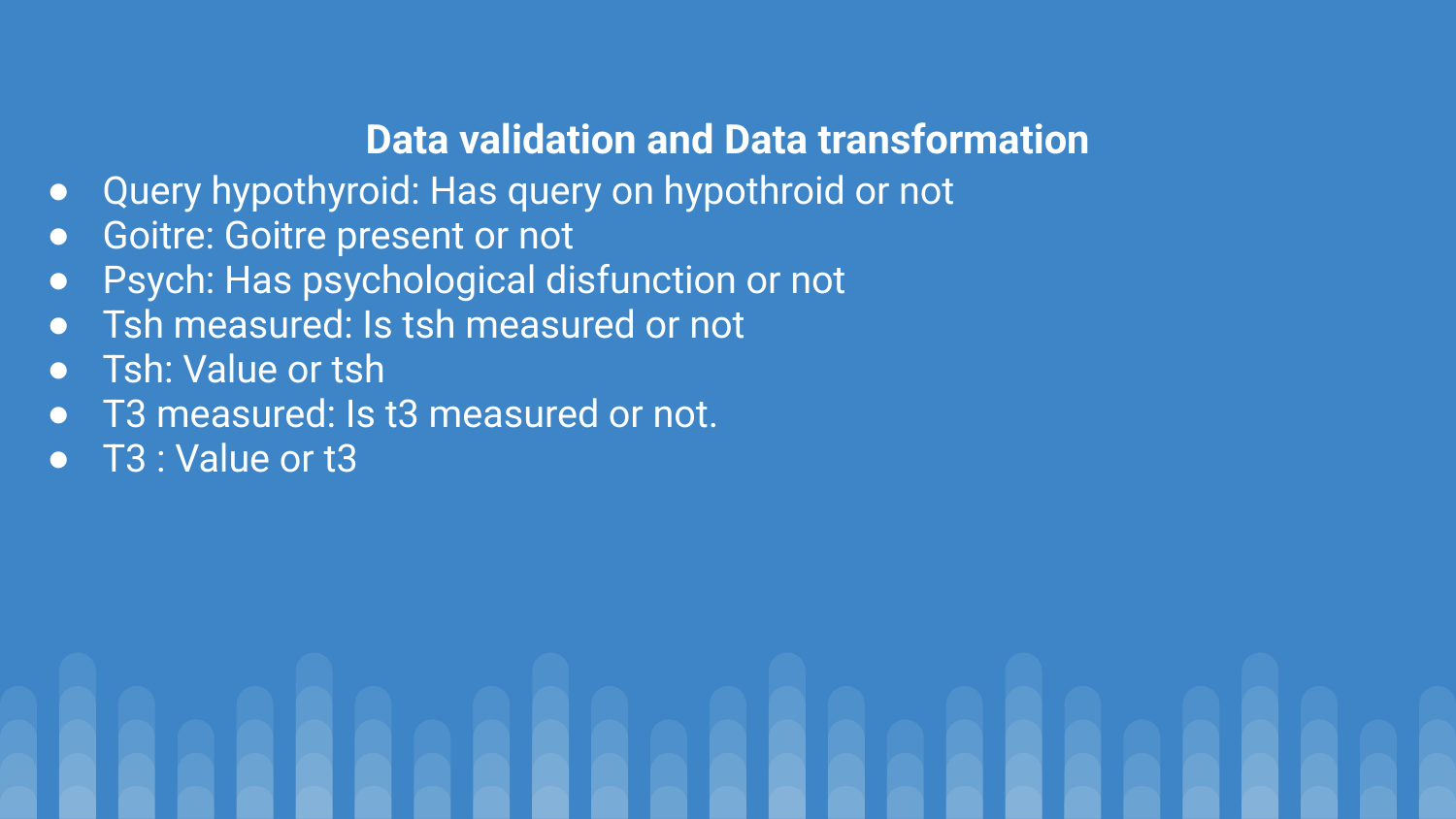

# Data validation and Data transformation
Query hypothyroid: Has query on hypothroid or not
Goitre: Goitre present or not
Psych: Has psychological disfunction or not
Tsh measured: Is tsh measured or not
Tsh: Value or tsh
T3 measured: Is t3 measured or not.
T3 : Value or t3